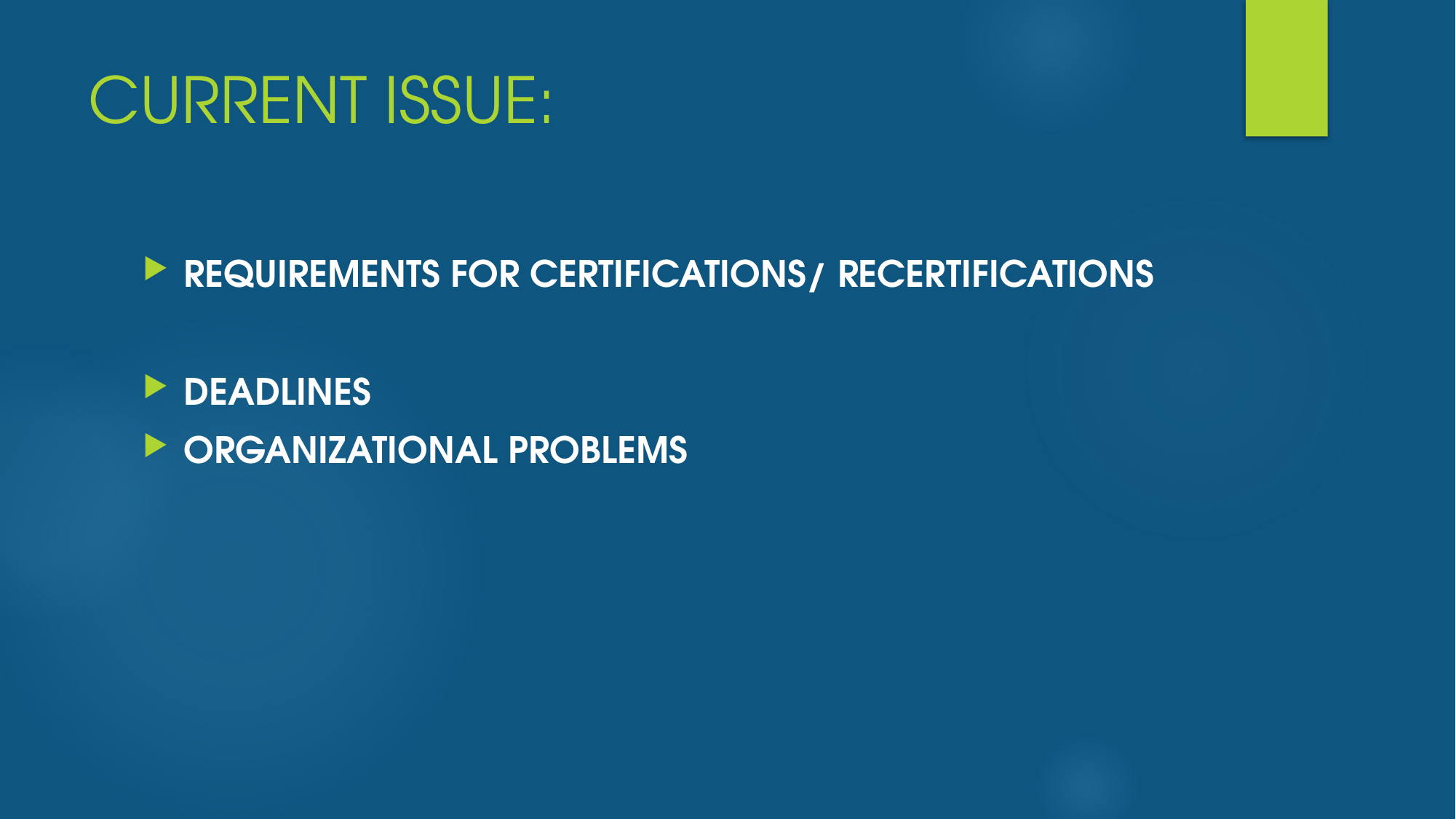

# CURRENT ISSUE:
REQUIREMENTS FOR CERTIFICATIONS/ RECERTIFICATIONS

DEADLINES
ORGANIZATIONAL PROBLEMS